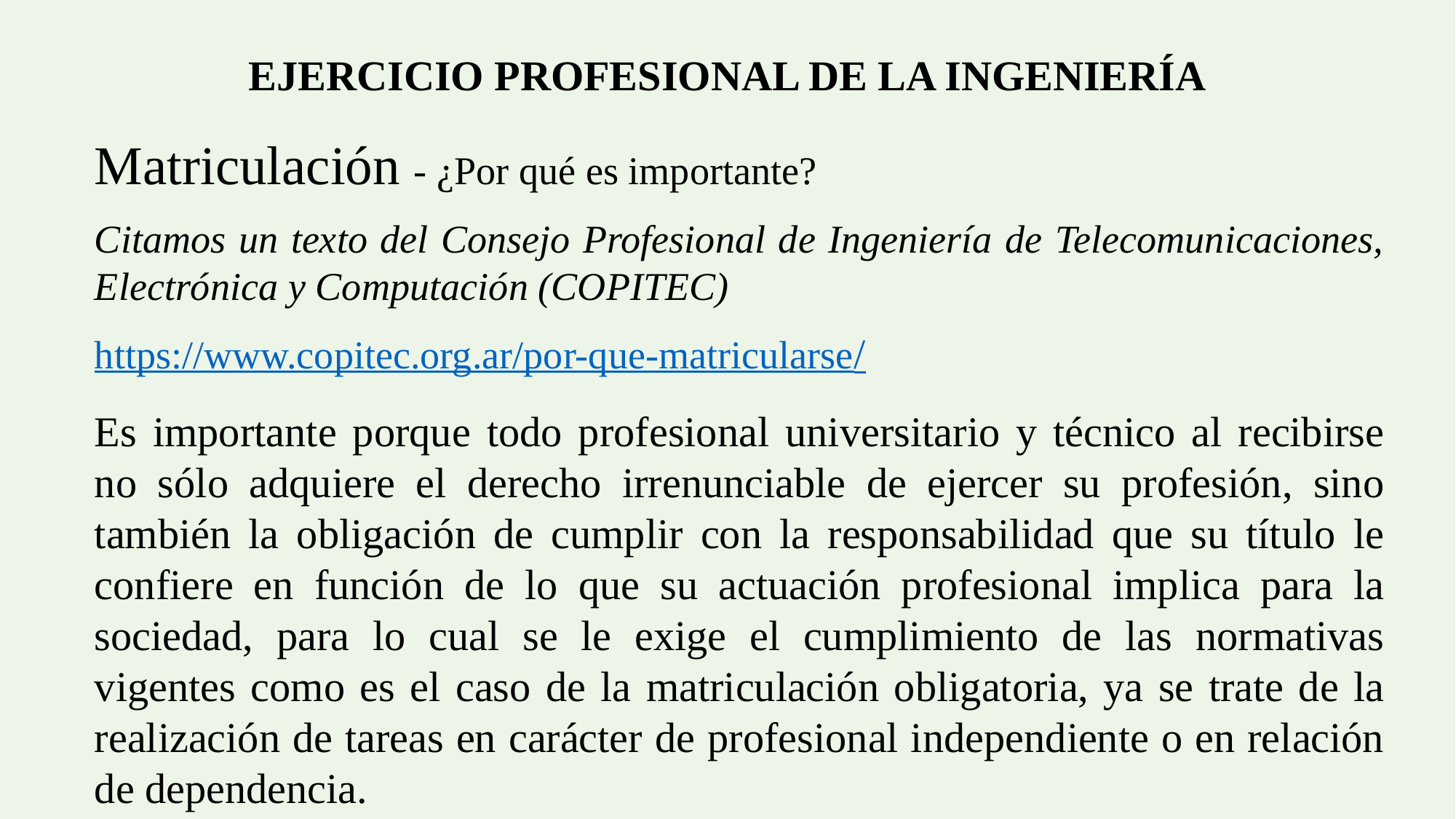

EJERCICIO PROFESIONAL DE LA INGENIERÍA
Matriculación - ¿Por qué es importante?
Citamos un texto del Consejo Profesional de Ingeniería de Telecomunicaciones, Electrónica y Computación (COPITEC)
https://www.copitec.org.ar/por-que-matricularse/
Es importante porque todo profesional universitario y técnico al recibirse no sólo adquiere el derecho irrenunciable de ejercer su profesión, sino también la obligación de cumplir con la responsabilidad que su título le confiere en función de lo que su actuación profesional implica para la sociedad, para lo cual se le exige el cumplimiento de las normativas vigentes como es el caso de la matriculación obligatoria, ya se trate de la realización de tareas en carácter de profesional independiente o en relación de dependencia.